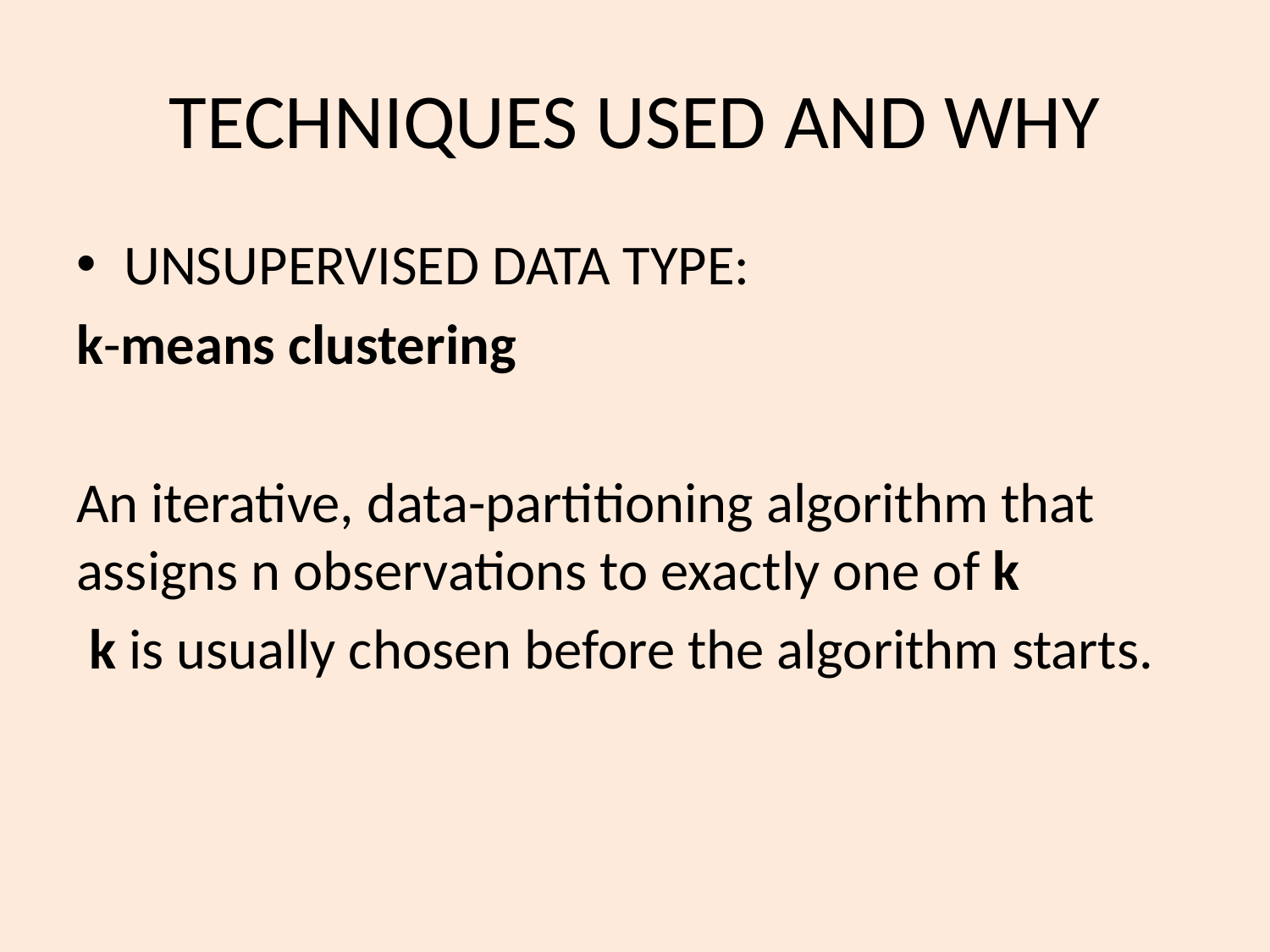

# TECHNIQUES USED AND WHY
UNSUPERVISED DATA TYPE:
k-means clustering

An iterative, data-partitioning algorithm that assigns n observations to exactly one of k
 k is usually chosen before the algorithm starts.